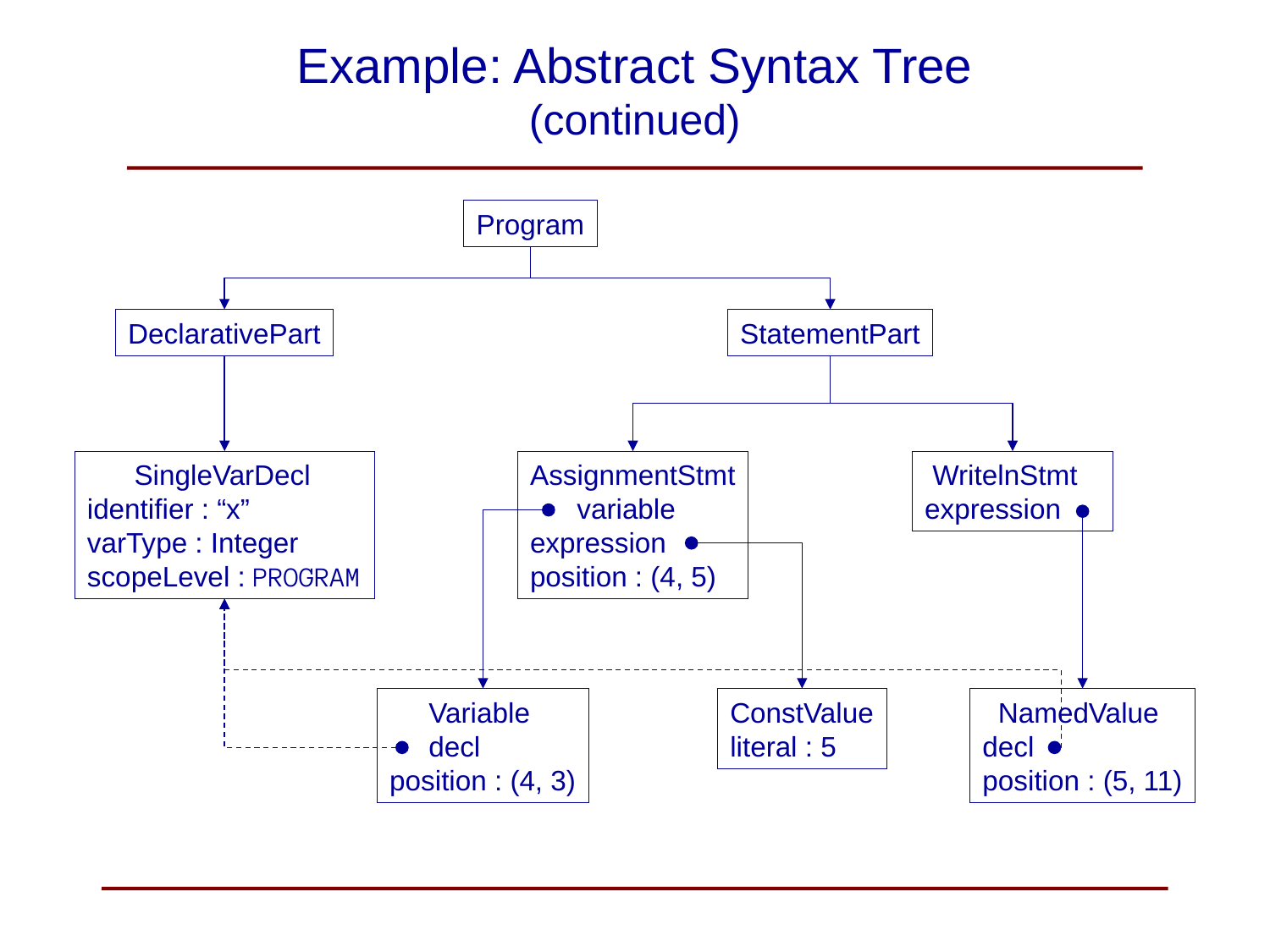

# Example: Abstract Syntax Tree (continued)
Program
DeclarativePart
StatementPart
      SingleVarDecl
identifier : “x”
varType : Integer
scopeLevel : PROGRAM
AssignmentStmt
      variable
expression
position : (4, 5)

 WritelnStmt
expression

     Variable
     decl
position : (4, 3)

ConstValue
literal : 5
  NamedValue
decl
position : (5, 11)